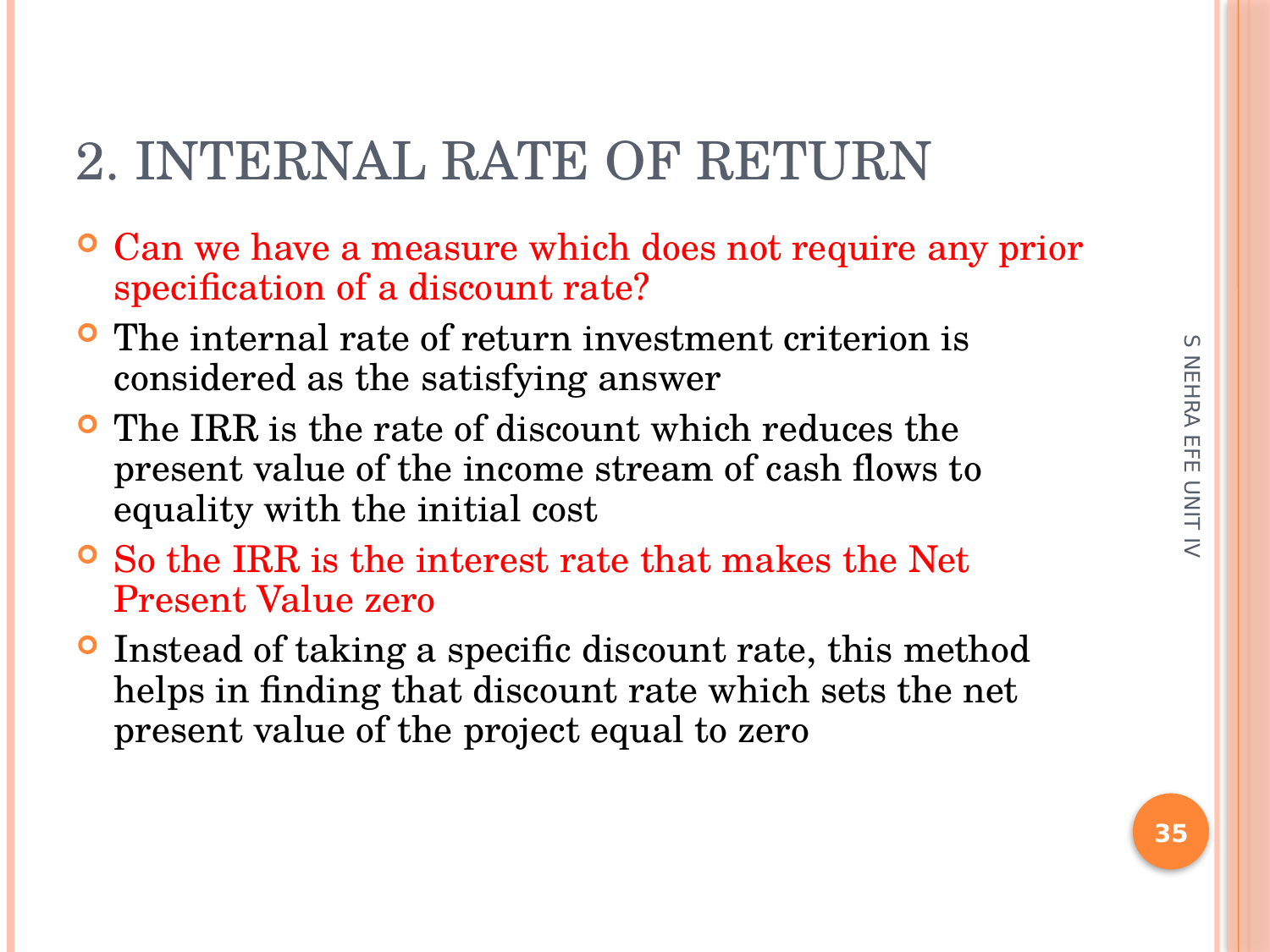

# 2. Internal rate of return
Can we have a measure which does not require any prior specification of a discount rate?
The internal rate of return investment criterion is considered as the satisfying answer
The IRR is the rate of discount which reduces the present value of the income stream of cash flows to equality with the initial cost
So the IRR is the interest rate that makes the Net Present Value zero
Instead of taking a specific discount rate, this method helps in finding that discount rate which sets the net present value of the project equal to zero
S NEHRA EFE UNIT IV
35